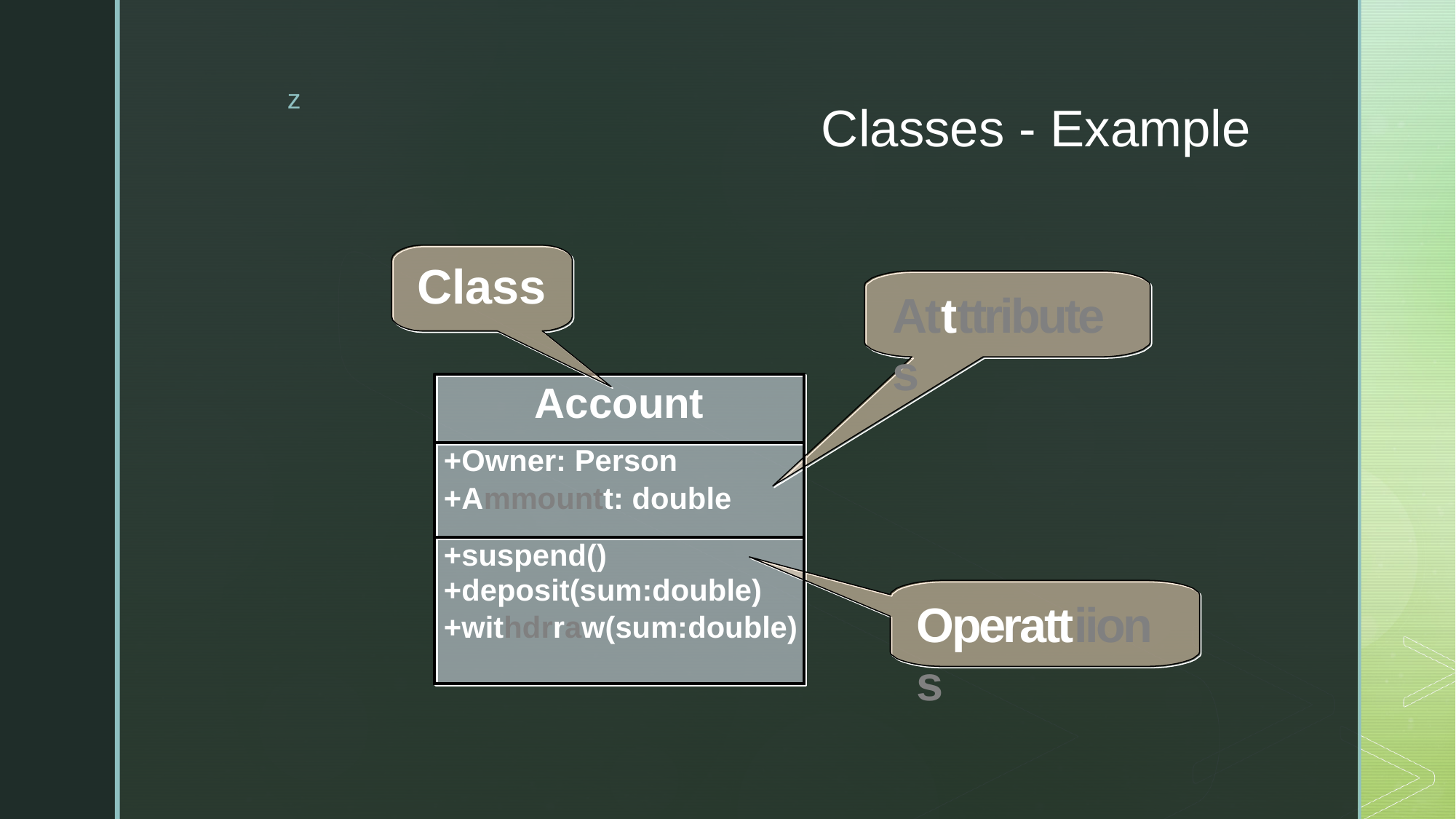

# Classes - Example

Class

Attttributes

Account

+Owner: Person
+Ammountt: double

+suspend()
+deposit(sum:double)
+withdrraw(sum:double)

Operattiions